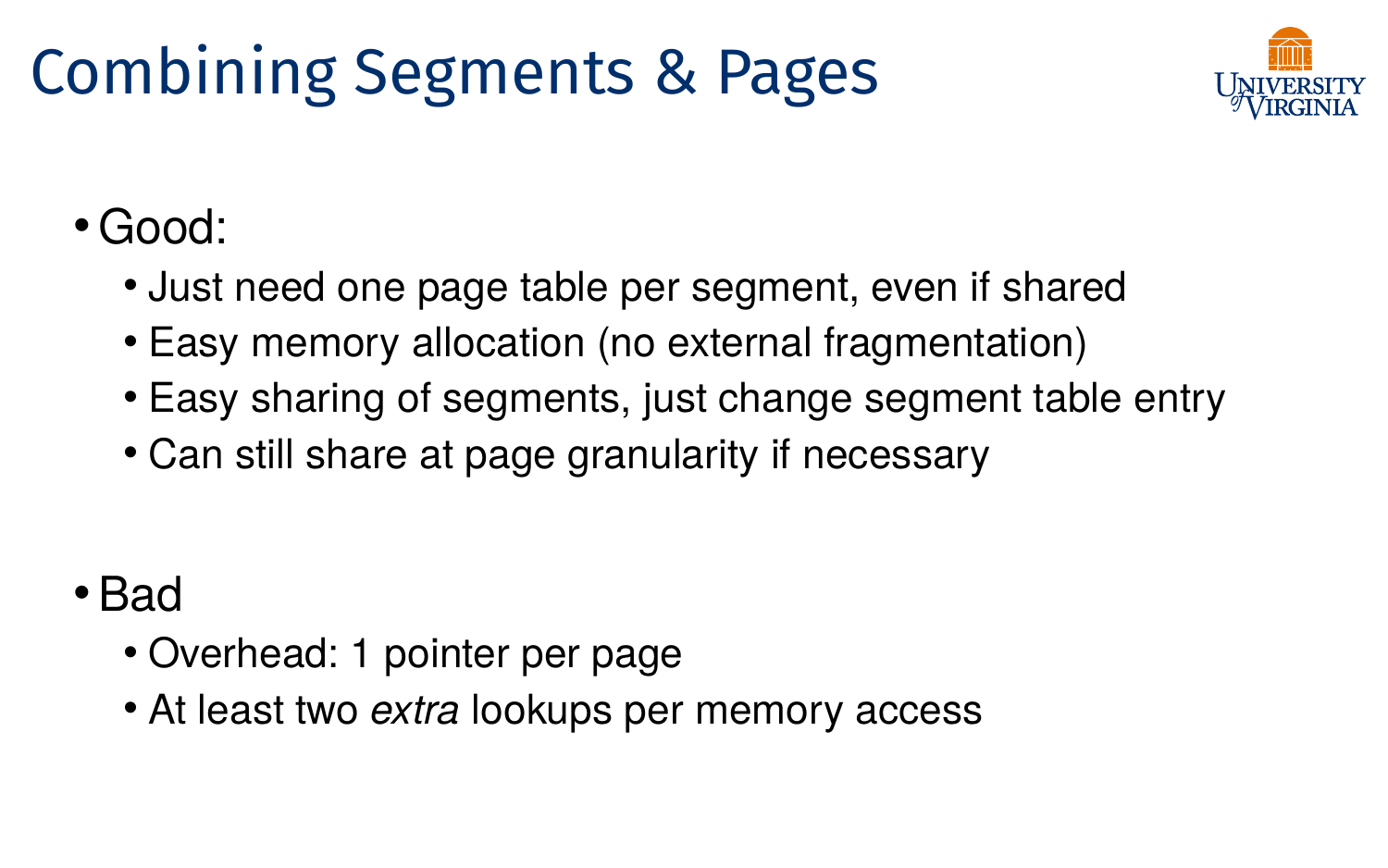

# Combining Segments & Pages
Good:
Just need one page table per segment, even if shared
Easy memory allocation (no external fragmentation)
Easy sharing of segments, just change segment table entry
Can still share at page granularity if necessary

Bad
Overhead: 1 pointer per page
At least two extra lookups per memory access